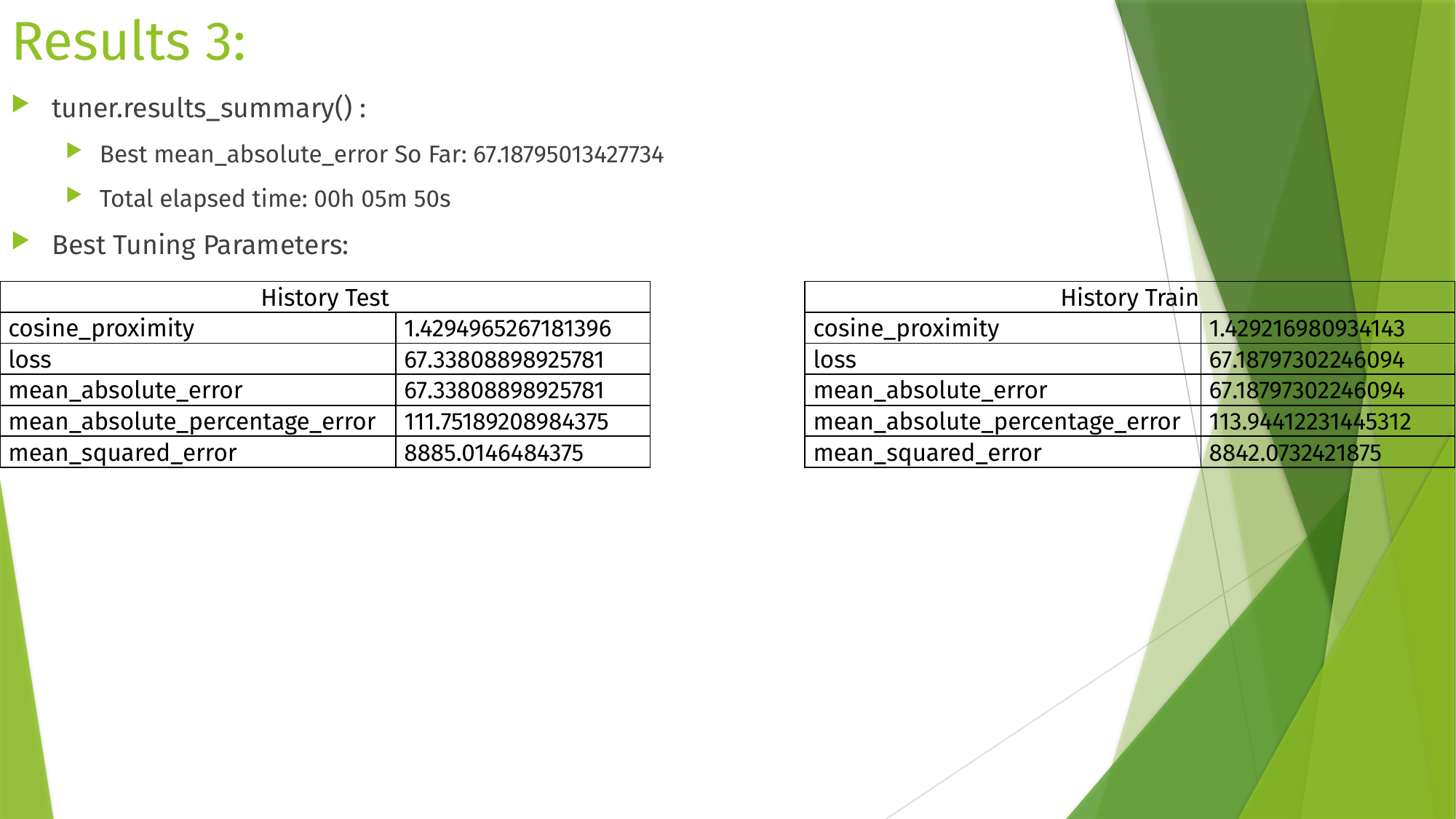

# Results 3:
tuner.results_summary() :
Best mean_absolute_error So Far: 67.18795013427734
Total elapsed time: 00h 05m 50s
Best Tuning Parameters:

| History Test |  |
| --- | --- |
| cosine\_proximity | 1.4294965267181396 |
| loss | 67.33808898925781 |
| mean\_absolute\_error | 67.33808898925781 |
| mean\_absolute\_percentage\_error | 111.75189208984375 |
| mean\_squared\_error | 8885.0146484375 |
| History Train |  |
| --- | --- |
| cosine\_proximity | 1.429216980934143 |
| loss | 67.18797302246094 |
| mean\_absolute\_error | 67.18797302246094 |
| mean\_absolute\_percentage\_error | 113.94412231445312 |
| mean\_squared\_error | 8842.0732421875 |